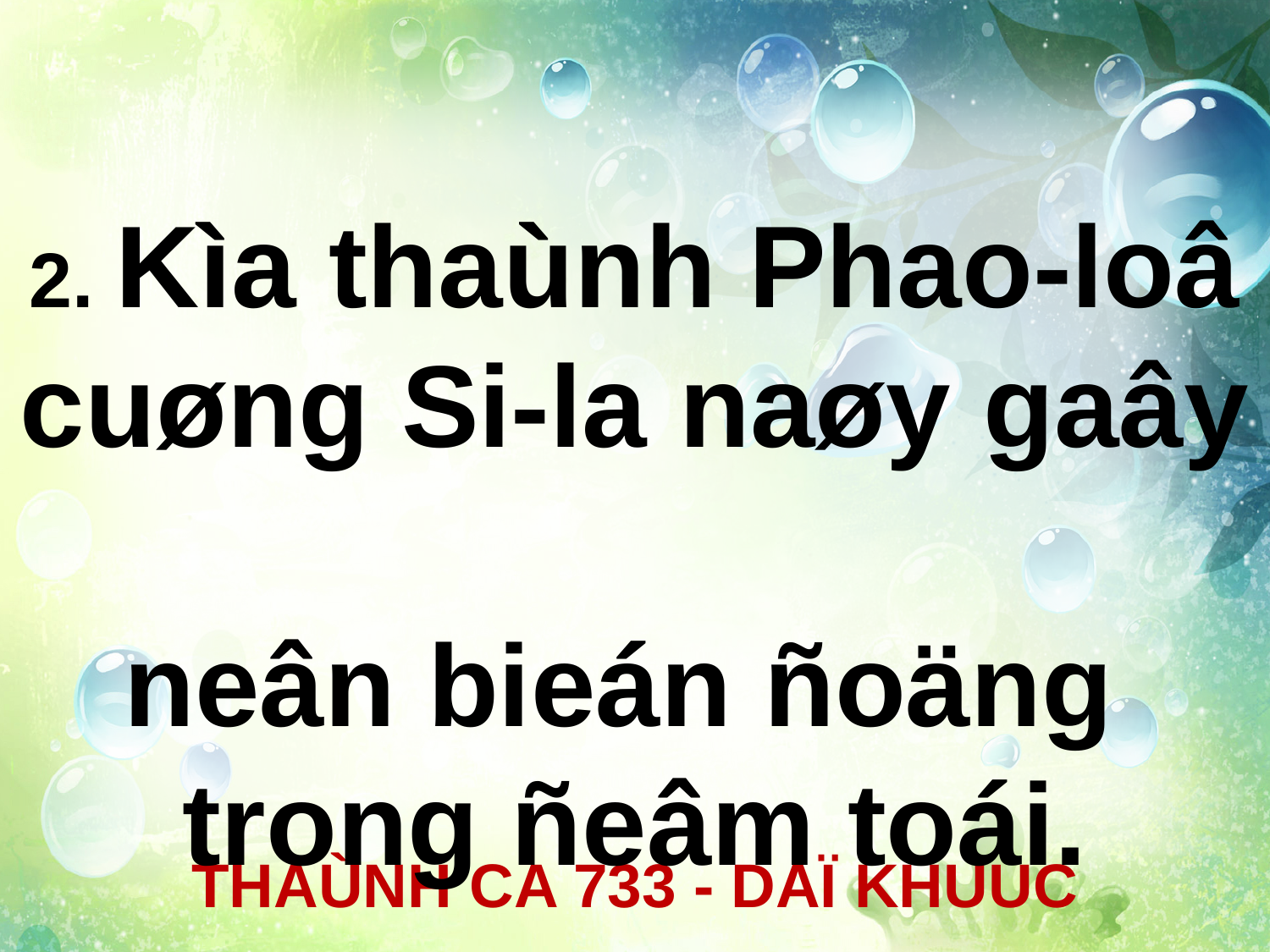

2. Kìa thaùnh Phao-loâ cuøng Si-la naøy gaây
neân bieán ñoäng
trong ñeâm toái.
THAÙNH CA 733 - DAÏ KHUÙC